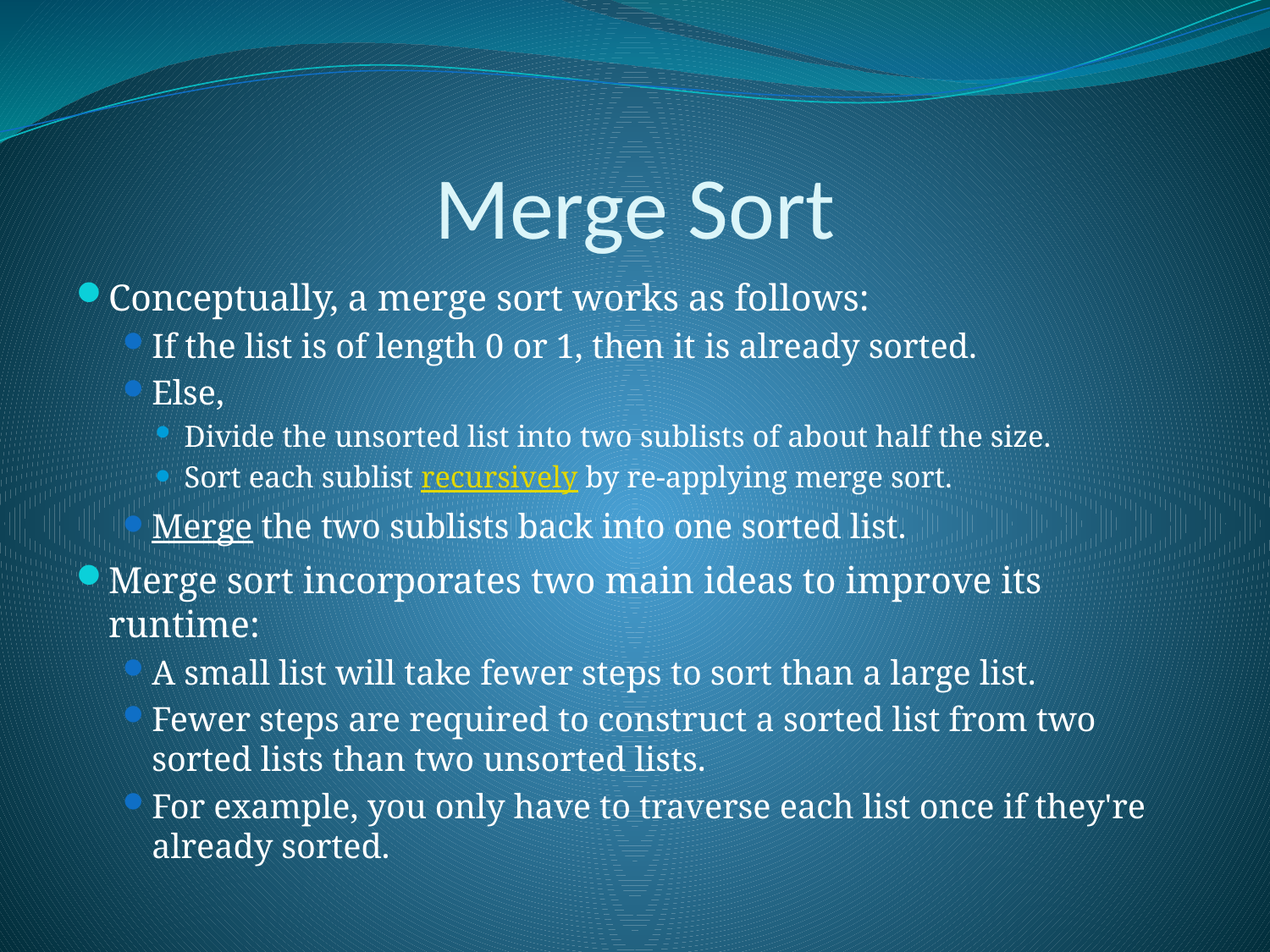

# Merge Sort
Conceptually, a merge sort works as follows:
If the list is of length 0 or 1, then it is already sorted.
Else,
Divide the unsorted list into two sublists of about half the size.
Sort each sublist recursively by re-applying merge sort.
Merge the two sublists back into one sorted list.
Merge sort incorporates two main ideas to improve its runtime:
A small list will take fewer steps to sort than a large list.
Fewer steps are required to construct a sorted list from two sorted lists than two unsorted lists.
For example, you only have to traverse each list once if they're already sorted.